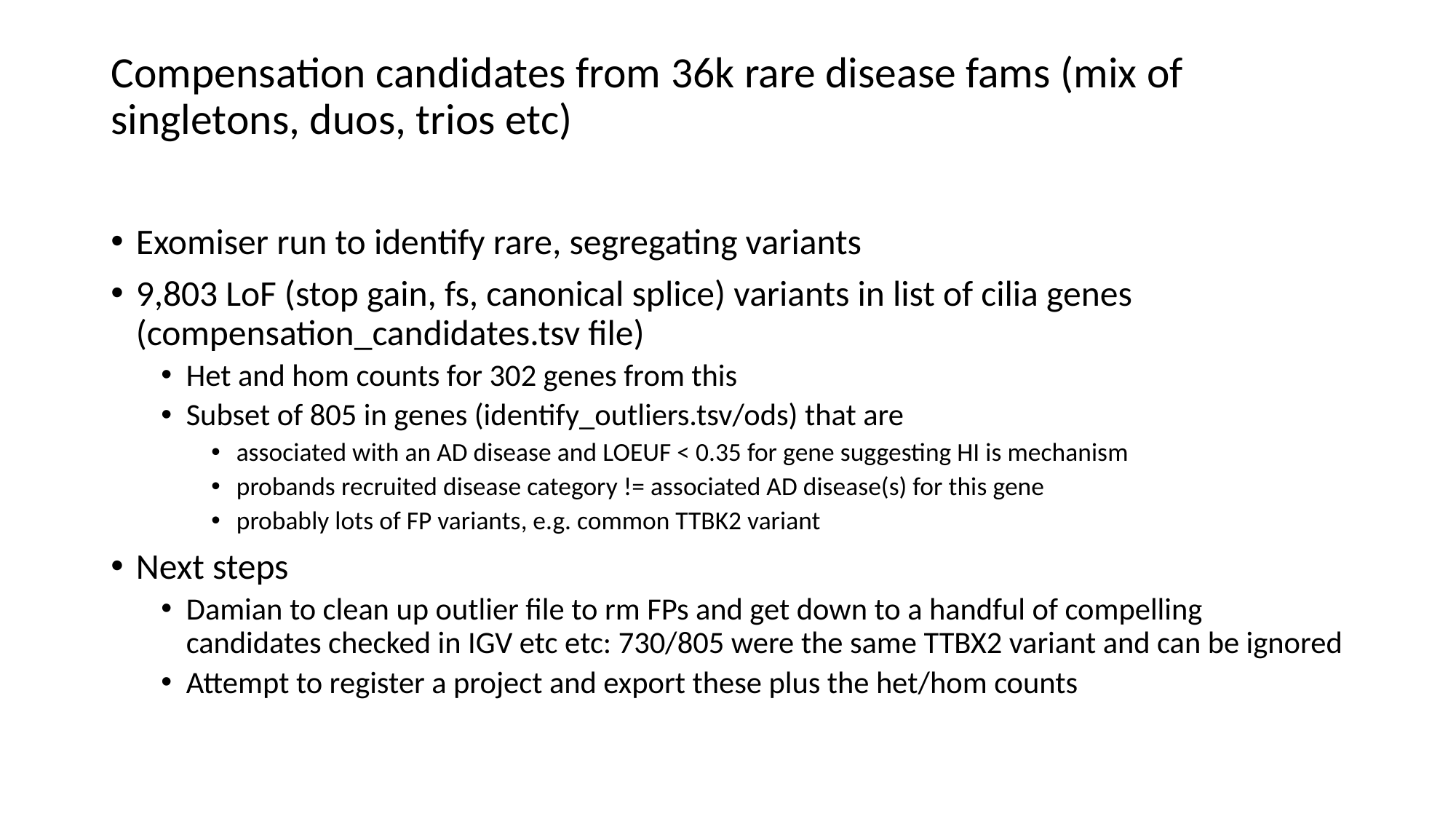

# Compensation candidates from 36k rare disease fams (mix of singletons, duos, trios etc)
Exomiser run to identify rare, segregating variants
9,803 LoF (stop gain, fs, canonical splice) variants in list of cilia genes (compensation_candidates.tsv file)
Het and hom counts for 302 genes from this
Subset of 805 in genes (identify_outliers.tsv/ods) that are
associated with an AD disease and LOEUF < 0.35 for gene suggesting HI is mechanism
probands recruited disease category != associated AD disease(s) for this gene
probably lots of FP variants, e.g. common TTBK2 variant
Next steps
Damian to clean up outlier file to rm FPs and get down to a handful of compelling candidates checked in IGV etc etc: 730/805 were the same TTBX2 variant and can be ignored
Attempt to register a project and export these plus the het/hom counts